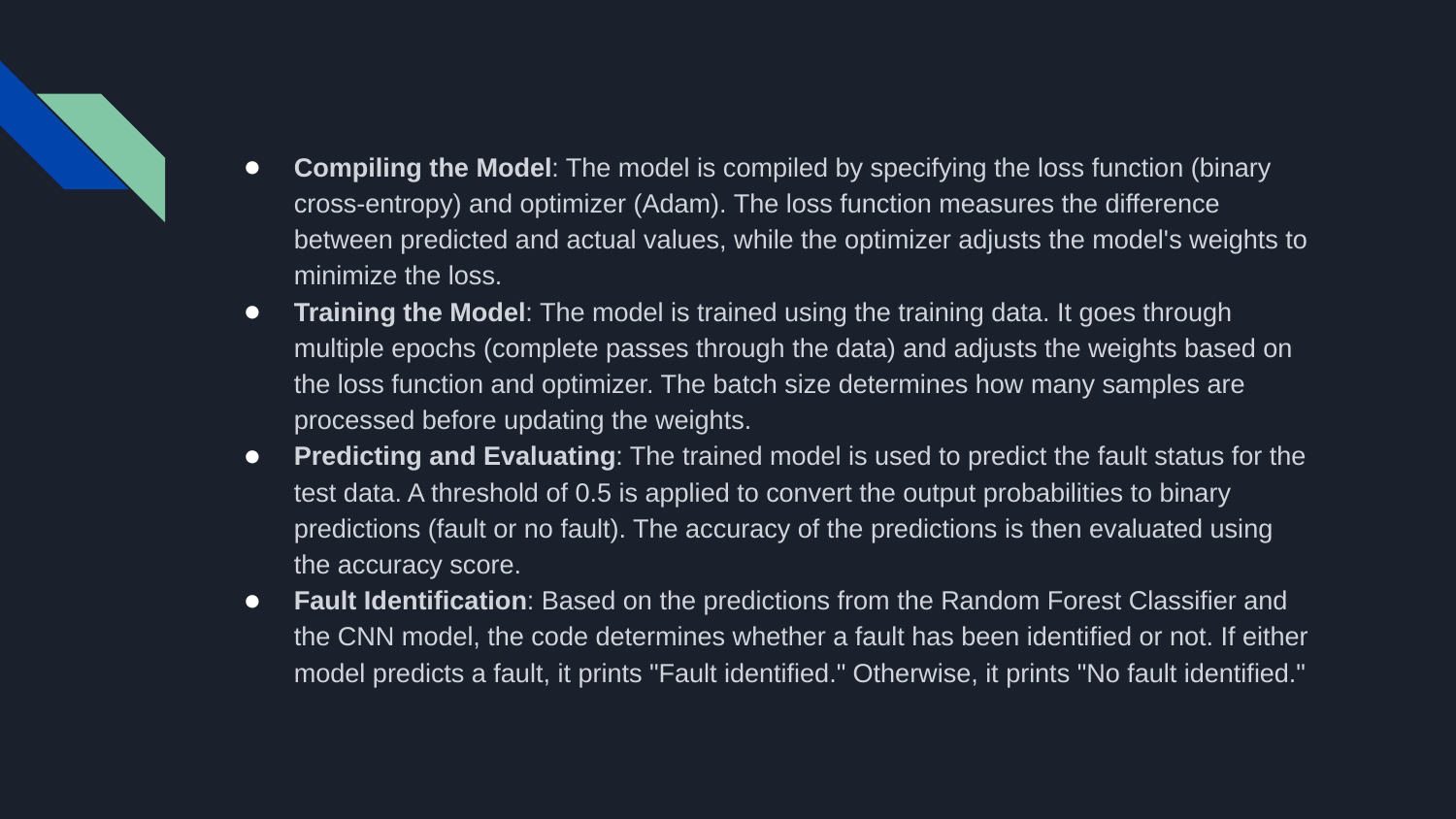

#
Compiling the Model: The model is compiled by specifying the loss function (binary cross-entropy) and optimizer (Adam). The loss function measures the difference between predicted and actual values, while the optimizer adjusts the model's weights to minimize the loss.
Training the Model: The model is trained using the training data. It goes through multiple epochs (complete passes through the data) and adjusts the weights based on the loss function and optimizer. The batch size determines how many samples are processed before updating the weights.
Predicting and Evaluating: The trained model is used to predict the fault status for the test data. A threshold of 0.5 is applied to convert the output probabilities to binary predictions (fault or no fault). The accuracy of the predictions is then evaluated using the accuracy score.
Fault Identification: Based on the predictions from the Random Forest Classifier and the CNN model, the code determines whether a fault has been identified or not. If either model predicts a fault, it prints "Fault identified." Otherwise, it prints "No fault identified."